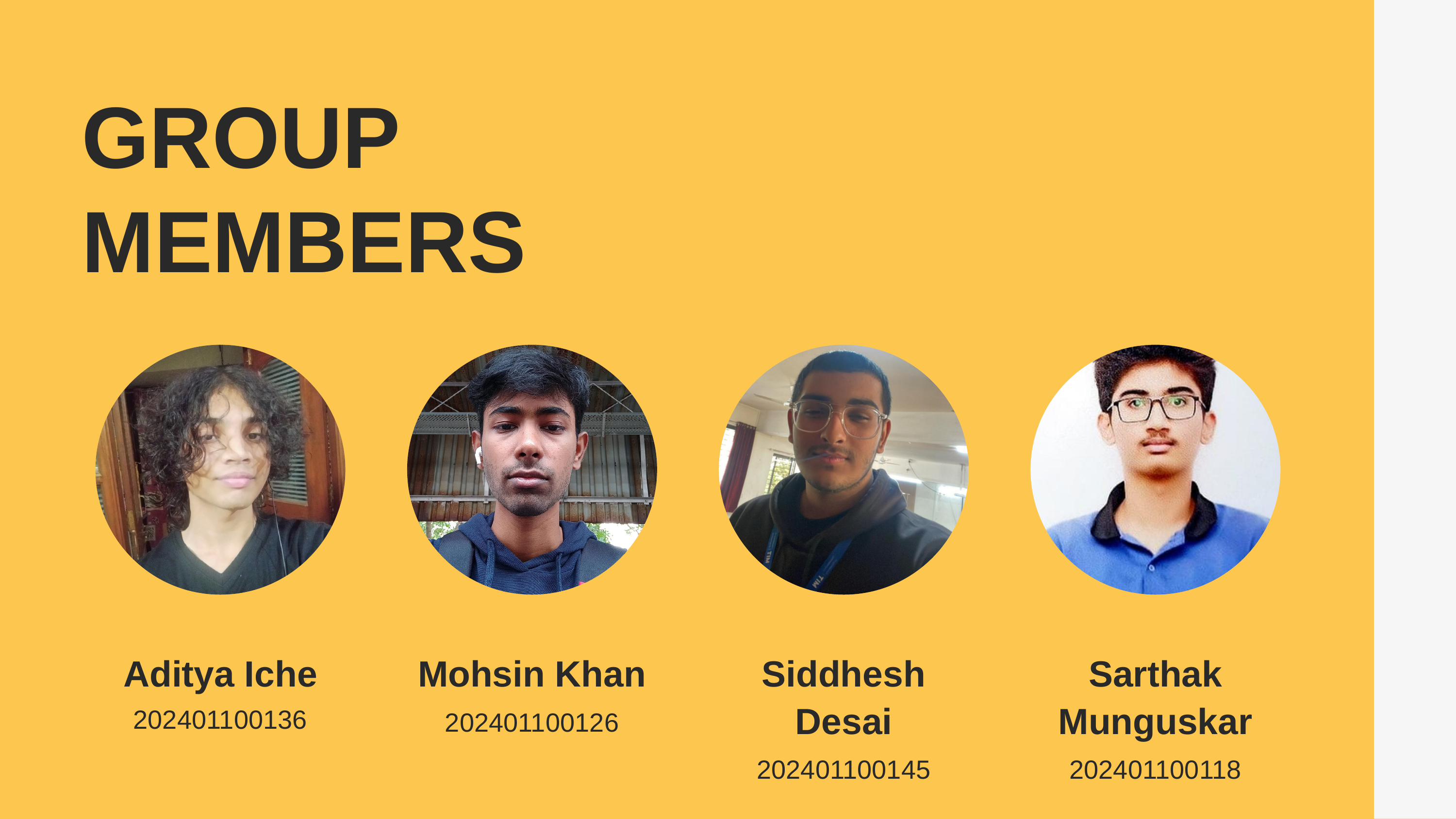

GROUP MEMBERS

Aditya Iche
202401100136
Mohsin Khan
202401100126
Siddhesh Desai
202401100145
Sarthak Munguskar
202401100118